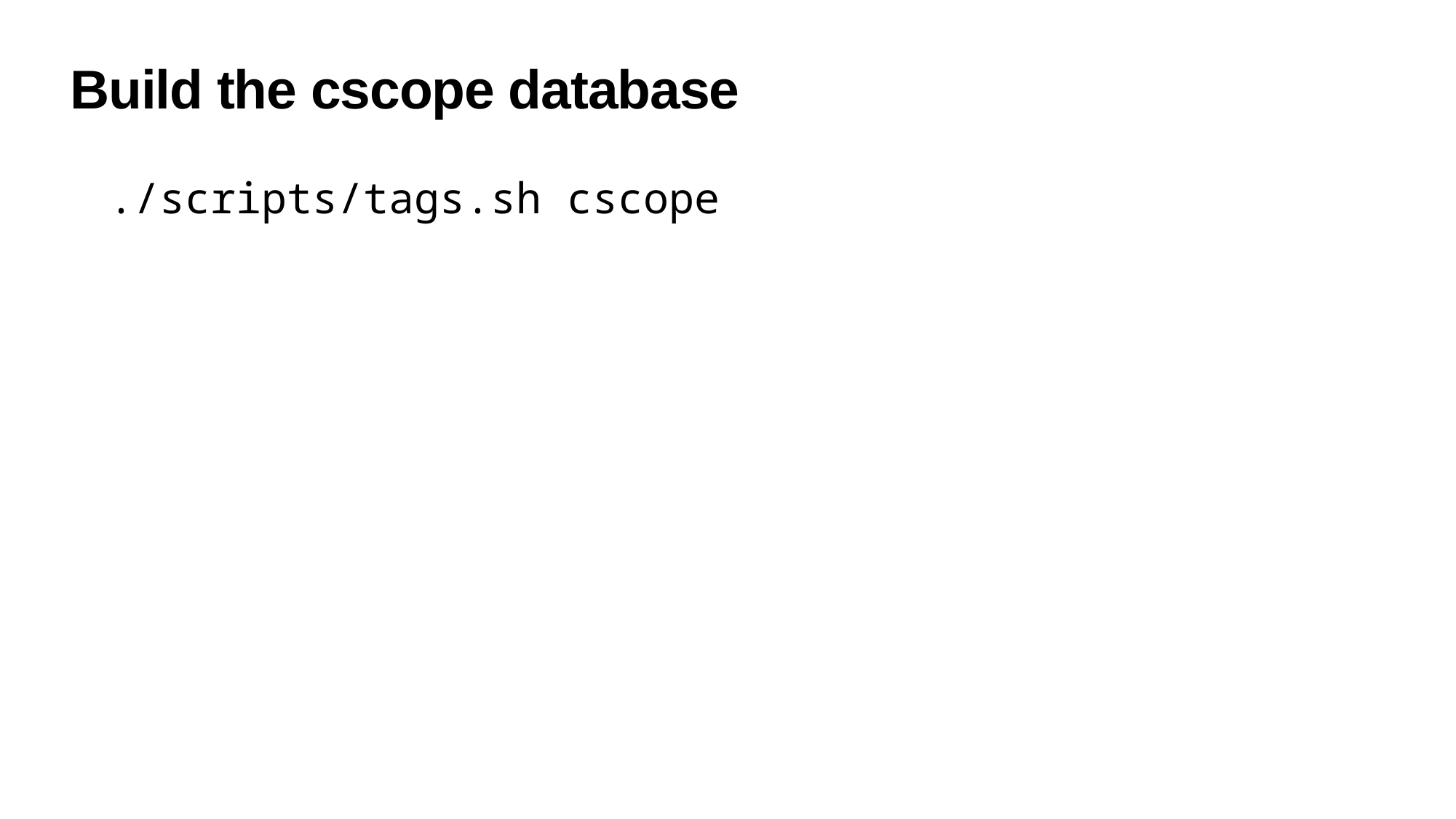

# Build the cscope database
 ./scripts/tags.sh cscope